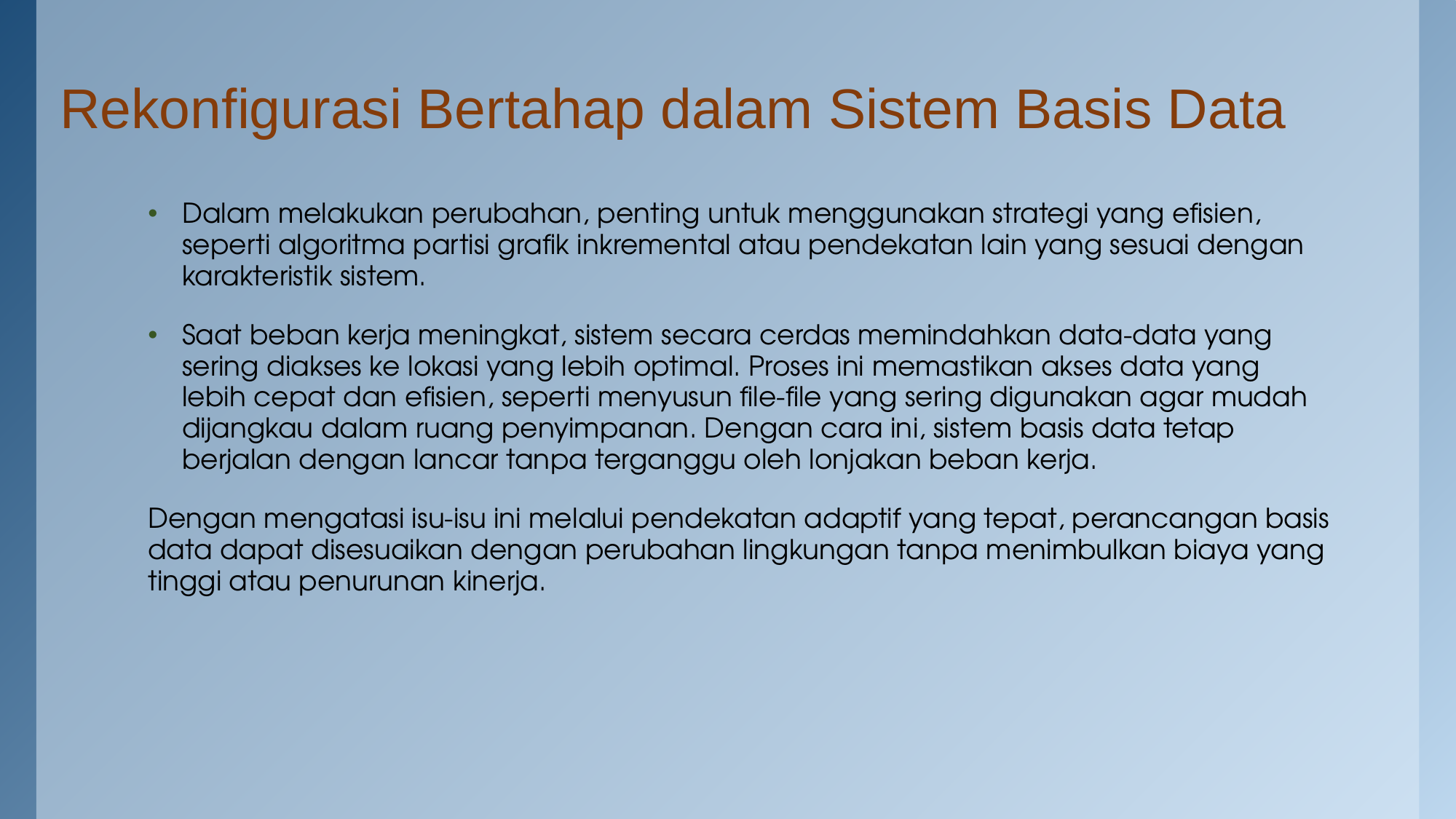

# Rekonfigurasi Bertahap dalam Sistem Basis Data
Dalam melakukan perubahan, penting untuk menggunakan strategi yang efisien, seperti algoritma partisi grafik inkremental atau pendekatan lain yang sesuai dengan karakteristik sistem.
Saat beban kerja meningkat, sistem secara cerdas memindahkan data-data yang sering diakses ke lokasi yang lebih optimal. Proses ini memastikan akses data yang lebih cepat dan efisien, seperti menyusun file-file yang sering digunakan agar mudah dijangkau dalam ruang penyimpanan. Dengan cara ini, sistem basis data tetap berjalan dengan lancar tanpa terganggu oleh lonjakan beban kerja.
Dengan mengatasi isu-isu ini melalui pendekatan adaptif yang tepat, perancangan basis data dapat disesuaikan dengan perubahan lingkungan tanpa menimbulkan biaya yang tinggi atau penurunan kinerja.